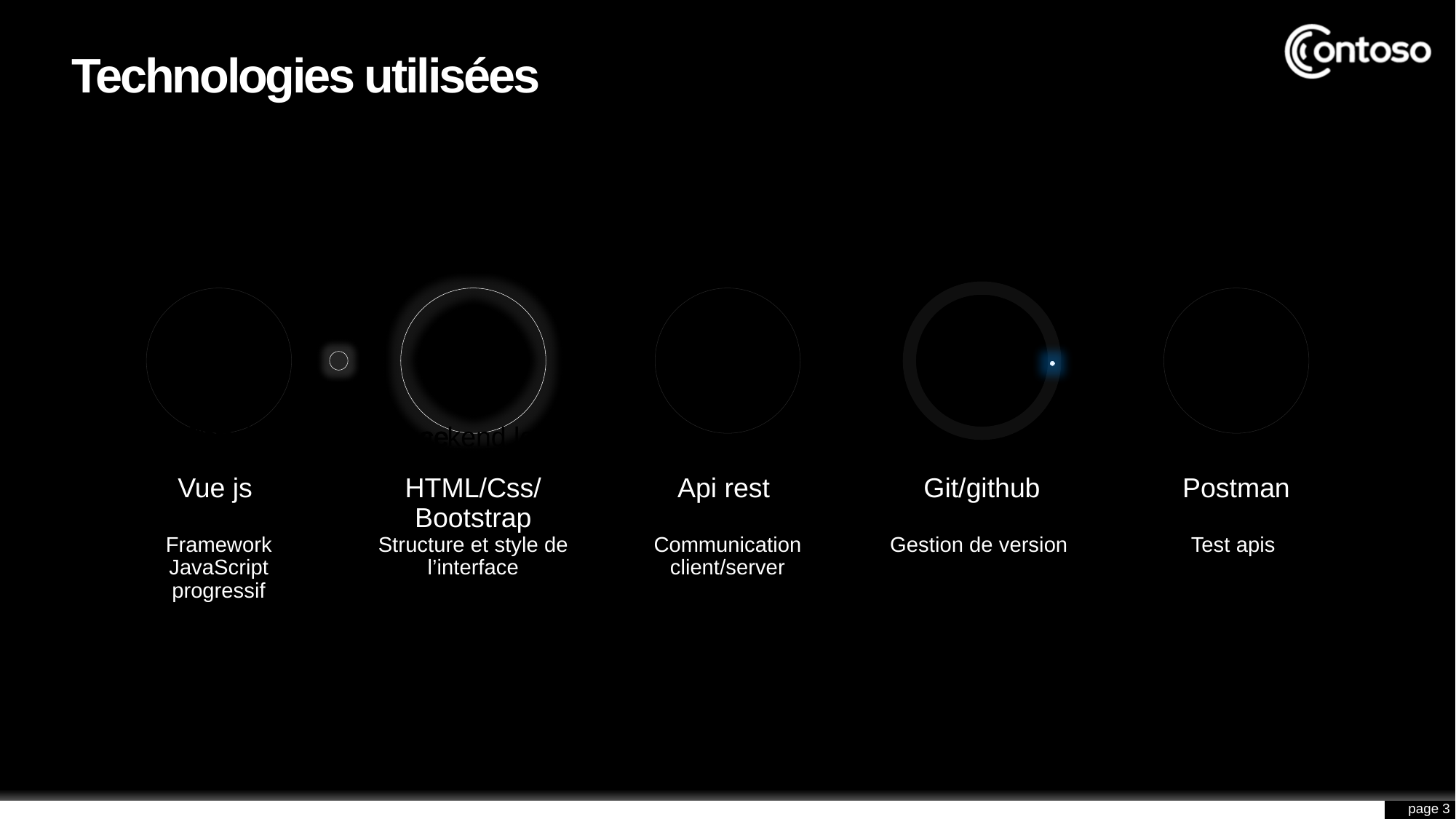

# Technologies utilisées
| Vue.js |
| --- |
|  |
| --- |
| Vue.js |
| --- |
|  |
| --- |
| HTML / CSS / Bootstrap |
| --- |
|  |
| --- |
| Structure et style de l’interface |
| --- |
|  |
| --- |
| Structure et style de l’interface |
| --- |
|  |
| --- |
| Structure et style de l’interface |
| --- |
|  |
| --- |
| API REST (fake server ou backend local) |
| --- |
|  |
| --- |
Vue js

HTML/Css/Bootstrap
Api rest
Git/github
Postman
Framework JavaScript progressif
Structure et style de l’interface
Communication client/server
Gestion de version

Test apis

page 3